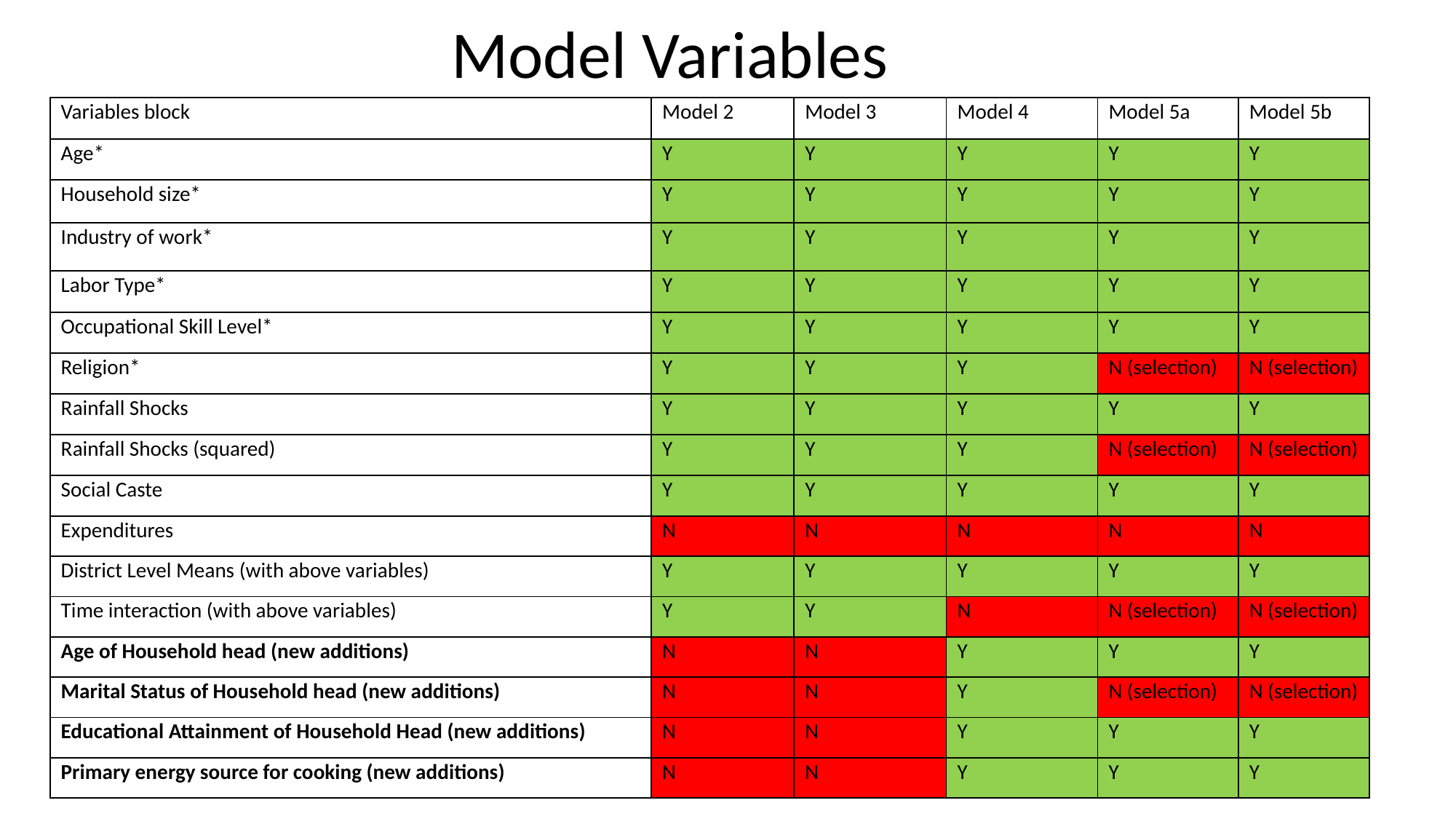

# Model Variables
| Variables block | Model 2 | Model 3 | Model 4 | Model 5a | Model 5b |
| --- | --- | --- | --- | --- | --- |
| Age\* | Y | Y | Y | Y | Y |
| Household size\* | Y | Y | Y | Y | Y |
| Industry of work\* | Y | Y | Y | Y | Y |
| Labor Type\* | Y | Y | Y | Y | Y |
| Occupational Skill Level\* | Y | Y | Y | Y | Y |
| Religion\* | Y | Y | Y | N (selection) | N (selection) |
| Rainfall Shocks | Y | Y | Y | Y | Y |
| Rainfall Shocks (squared) | Y | Y | Y | N (selection) | N (selection) |
| Social Caste | Y | Y | Y | Y | Y |
| Expenditures | N | N | N | N | N |
| District Level Means (with above variables) | Y | Y | Y | Y | Y |
| Time interaction (with above variables) | Y | Y | N | N (selection) | N (selection) |
| Age of Household head (new additions) | N | N | Y | Y | Y |
| Marital Status of Household head (new additions) | N | N | Y | N (selection) | N (selection) |
| Educational Attainment of Household Head (new additions) | N | N | Y | Y | Y |
| Primary energy source for cooking (new additions) | N | N | Y | Y | Y |